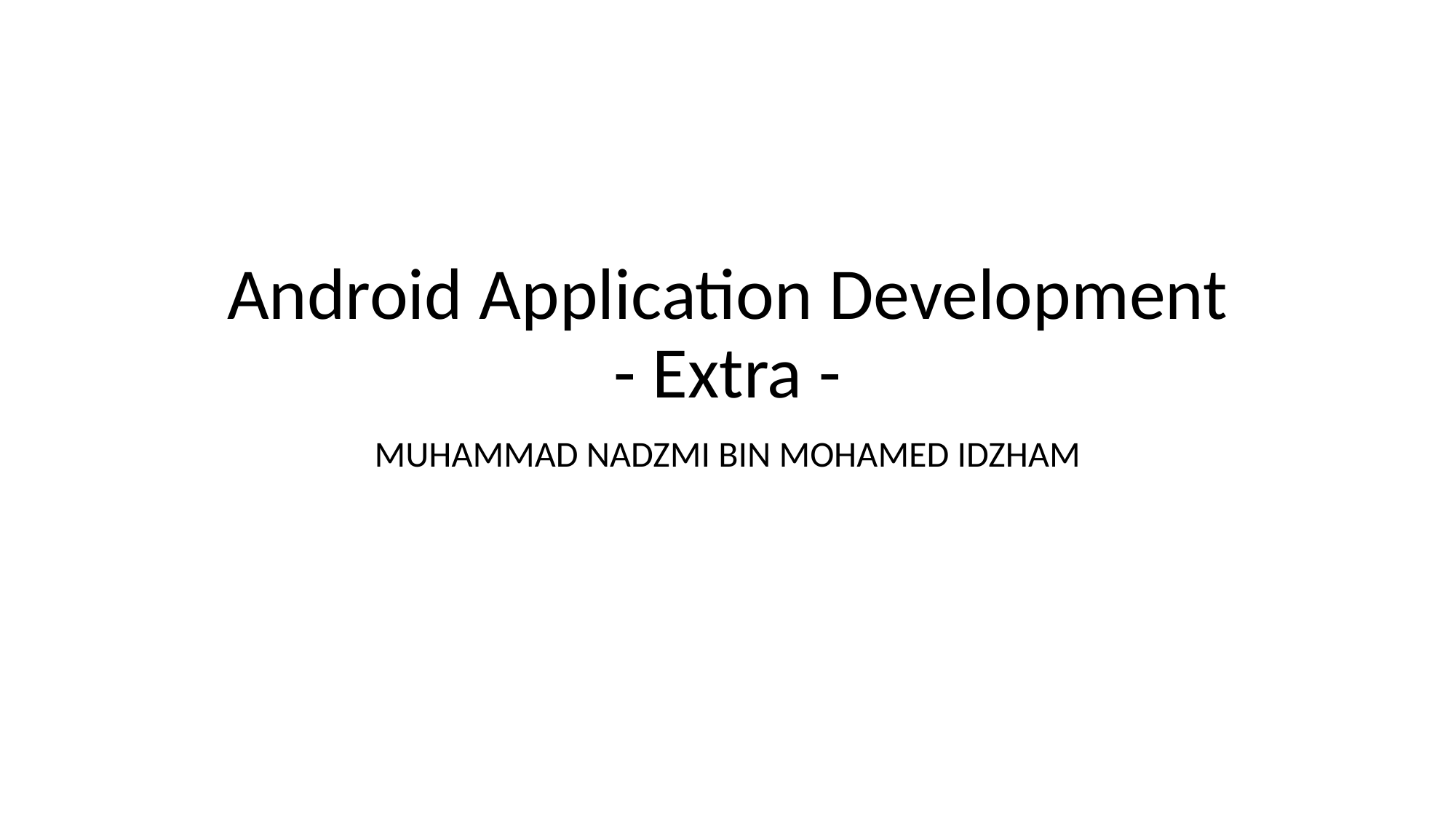

# Android Application Development - Extra -
MUHAMMAD NADZMI BIN MOHAMED IDZHAM